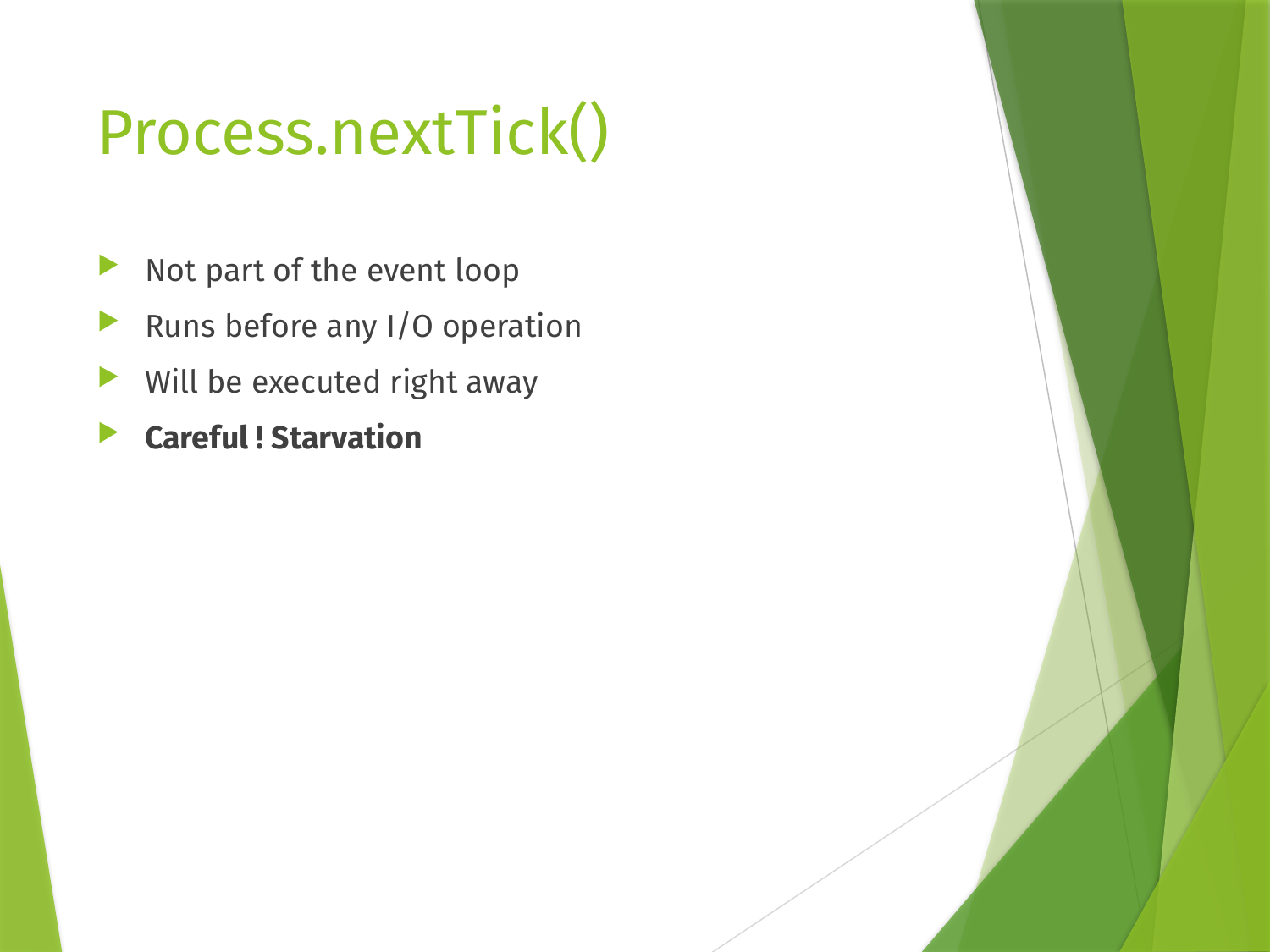

# Process.nextTick()
Not part of the event loop
Runs before any I/O operation
Will be executed right away
Careful ! Starvation